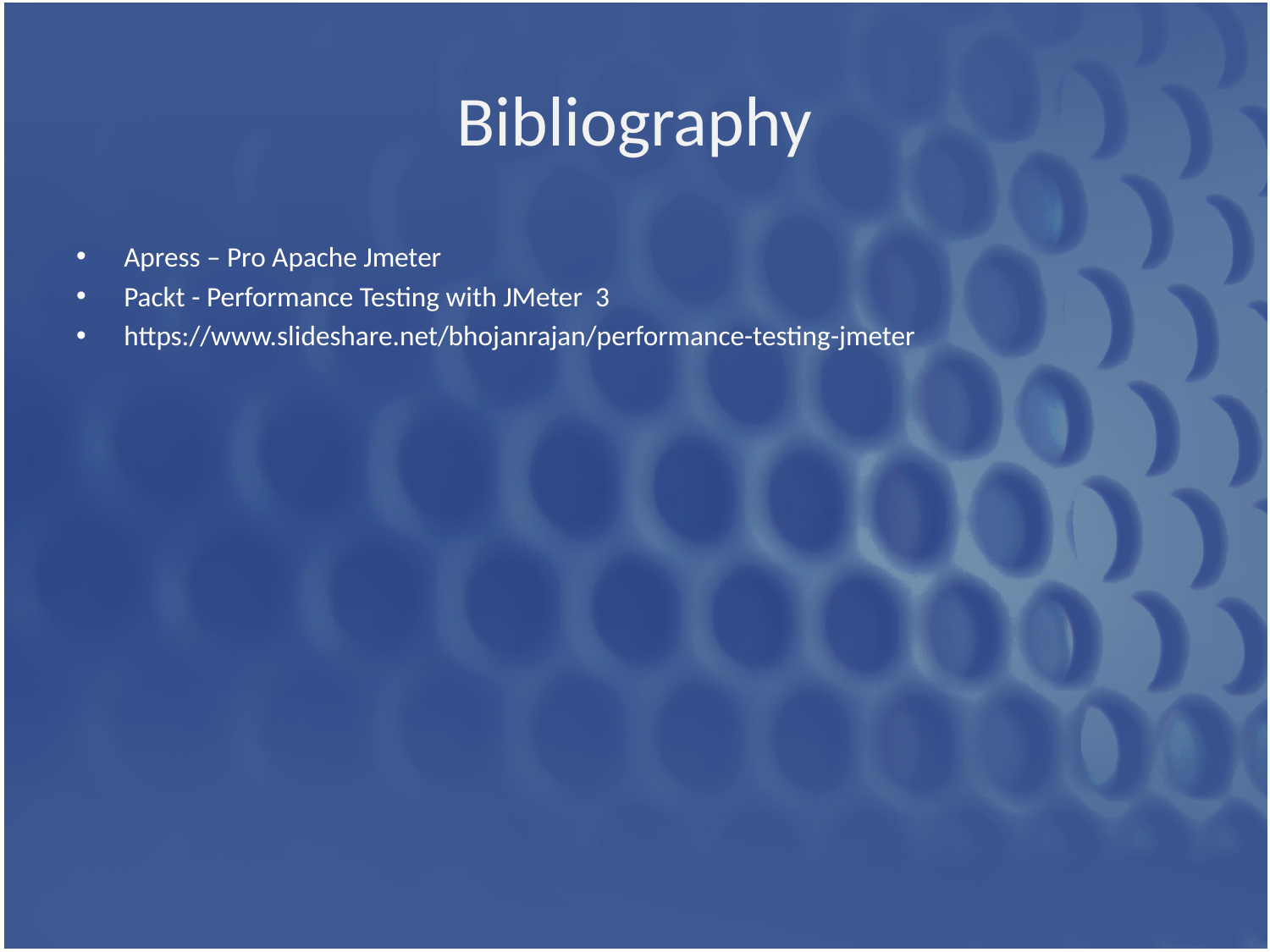

# Bibliography
Apress – Pro Apache Jmeter
Packt - Performance Testing with JMeter  3
https://www.slideshare.net/bhojanrajan/performance-testing-jmeter